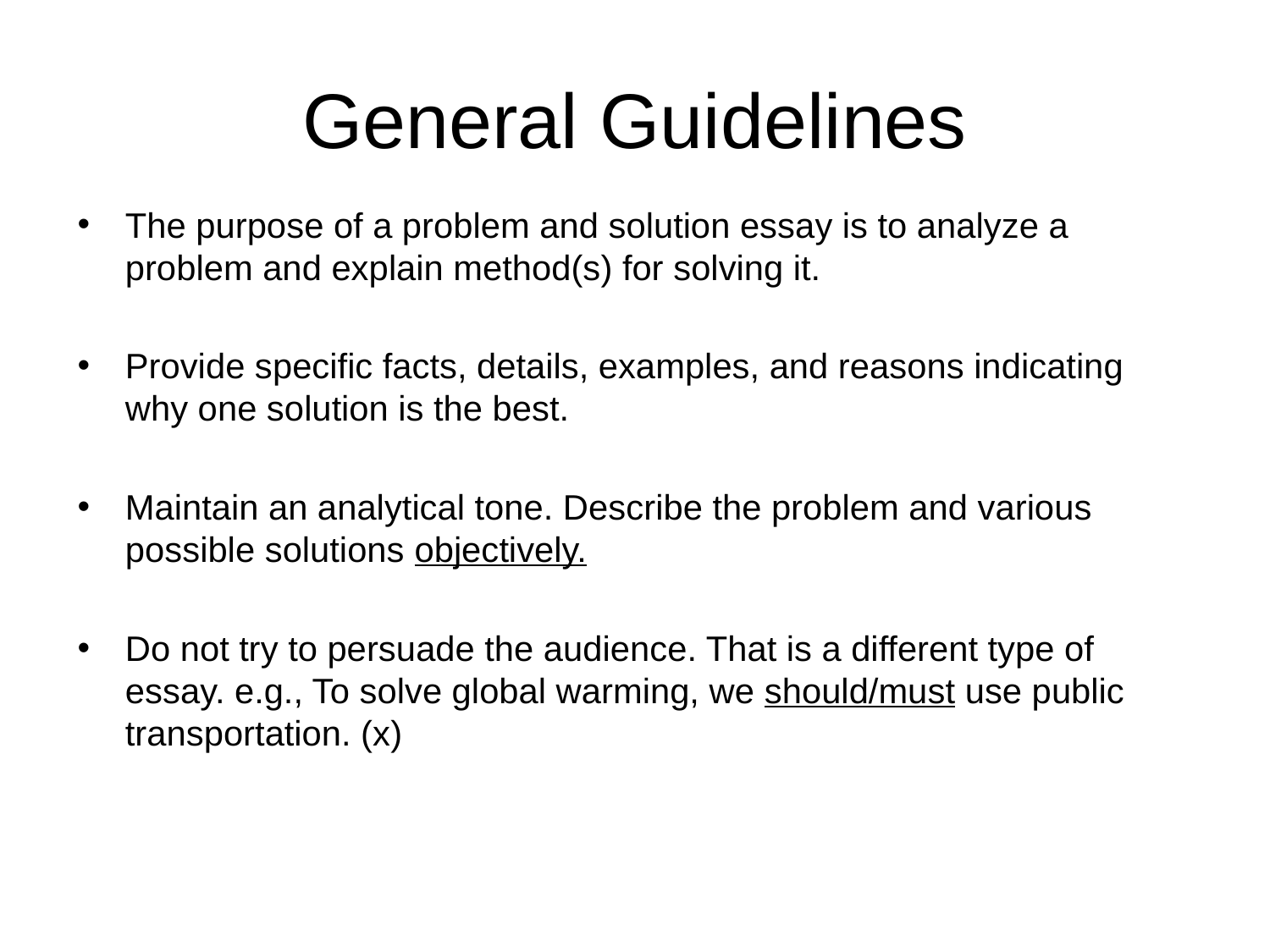

# General Guidelines
The purpose of a problem and solution essay is to analyze a problem and explain method(s) for solving it.

Provide specific facts, details, examples, and reasons indicating why one solution is the best.

Maintain an analytical tone. Describe the problem and various possible solutions objectively.

Do not try to persuade the audience. That is a different type of essay. e.g., To solve global warming, we should/must use public transportation. (x)